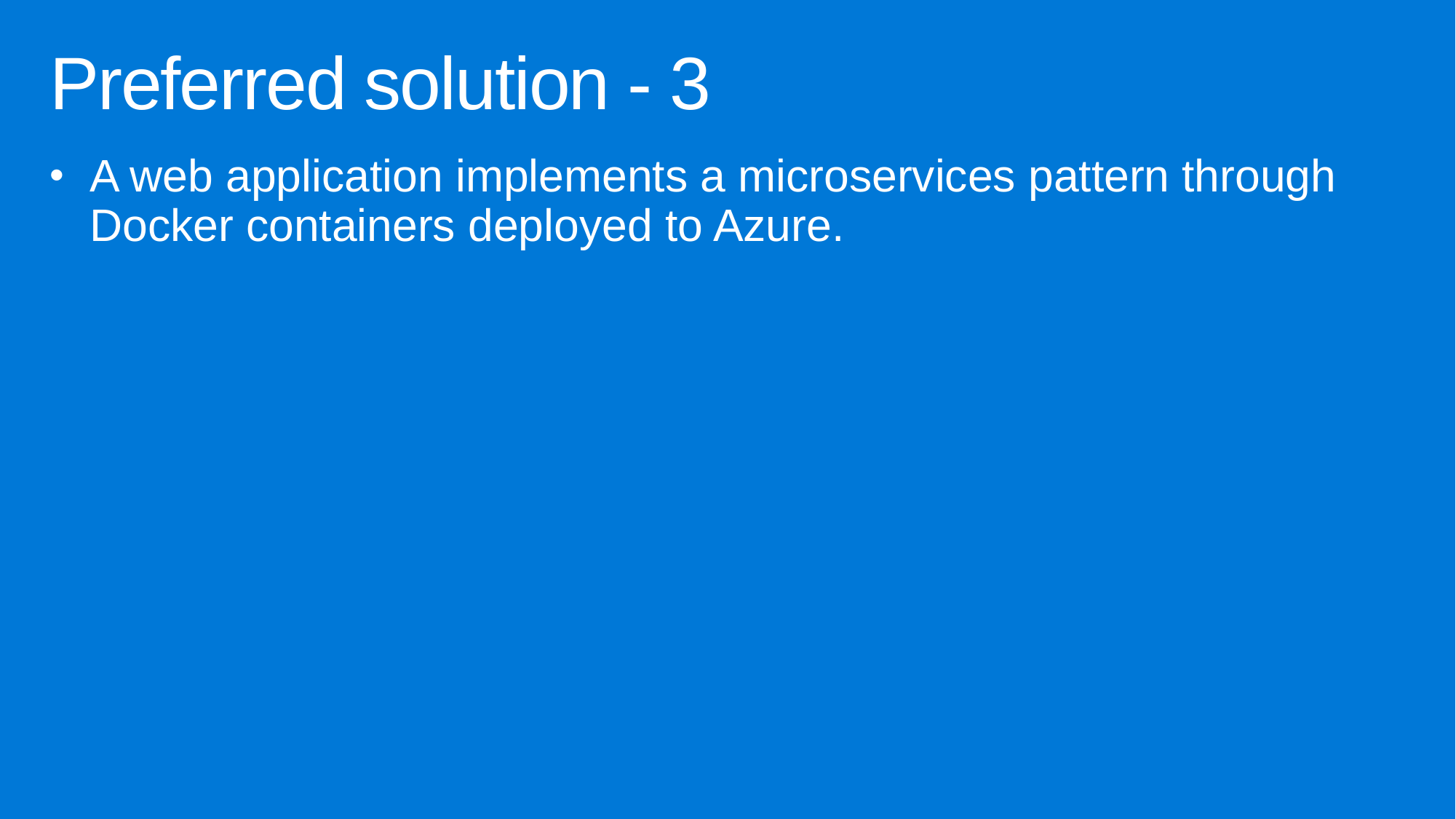

# Preferred solution - 3
A web application implements a microservices pattern through Docker containers deployed to Azure.